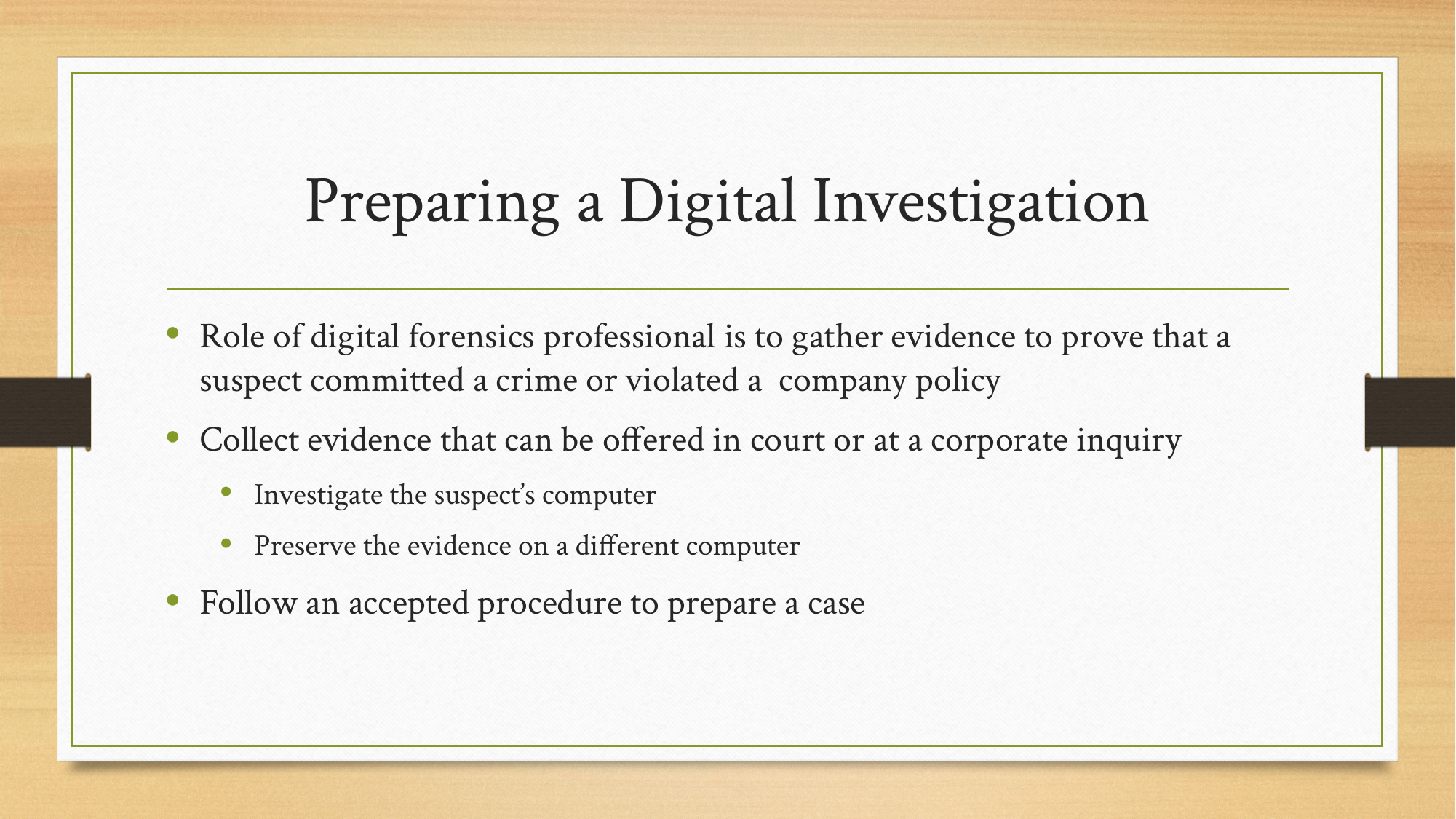

# Preparing a Digital Investigation
Role of digital forensics professional is to gather evidence to prove that a suspect committed a crime or violated a  company policy
Collect evidence that can be offered in court or at a corporate inquiry
Investigate the suspect’s computer
Preserve the evidence on a different computer
Follow an accepted procedure to prepare a case